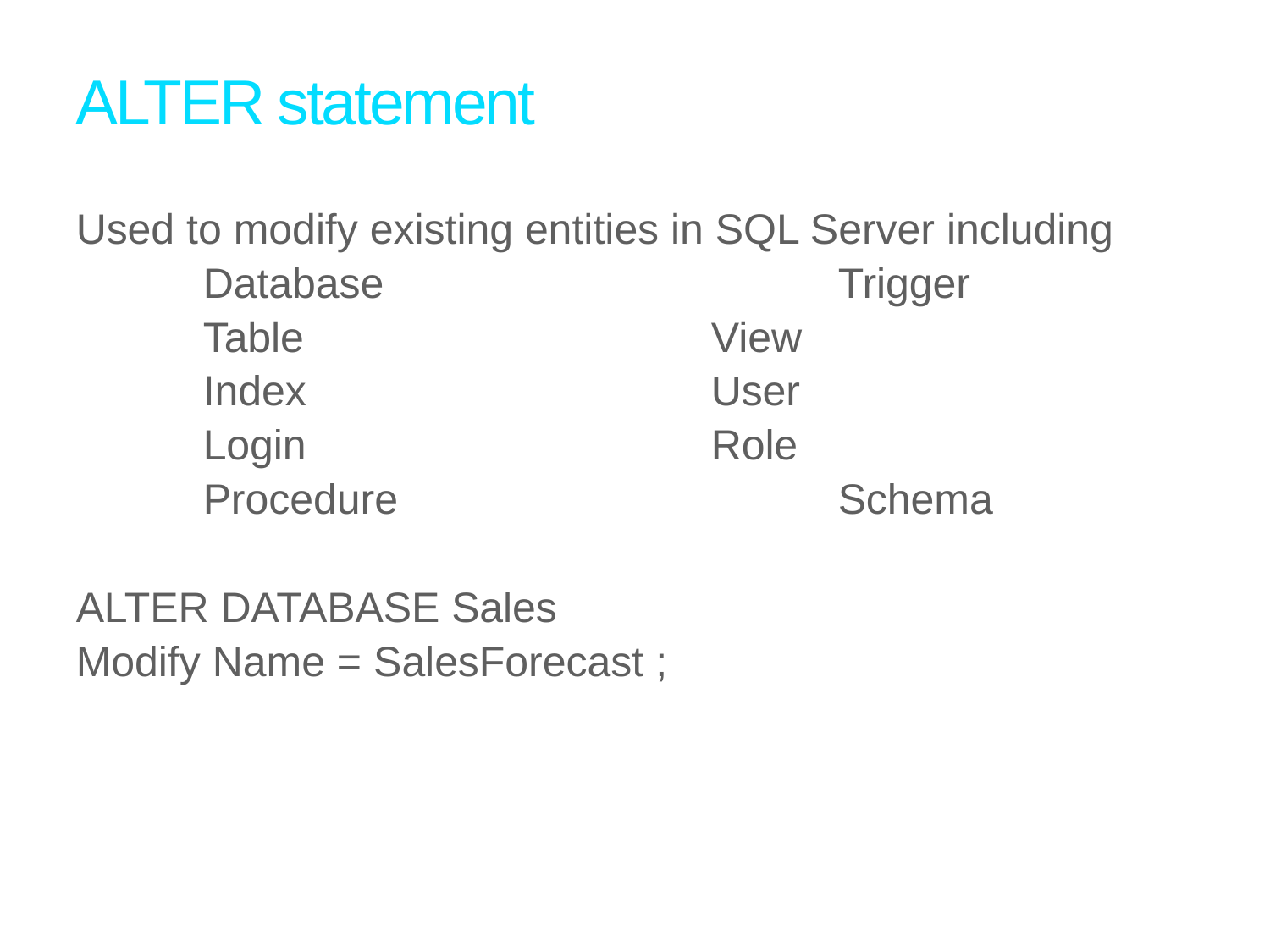

# ALTER statement
Used to modify existing entities in SQL Server including
	Database				Trigger
	Table				View
	Index				User
	Login				Role
	Procedure				Schema

ALTER DATABASE Sales
Modify Name = SalesForecast ;